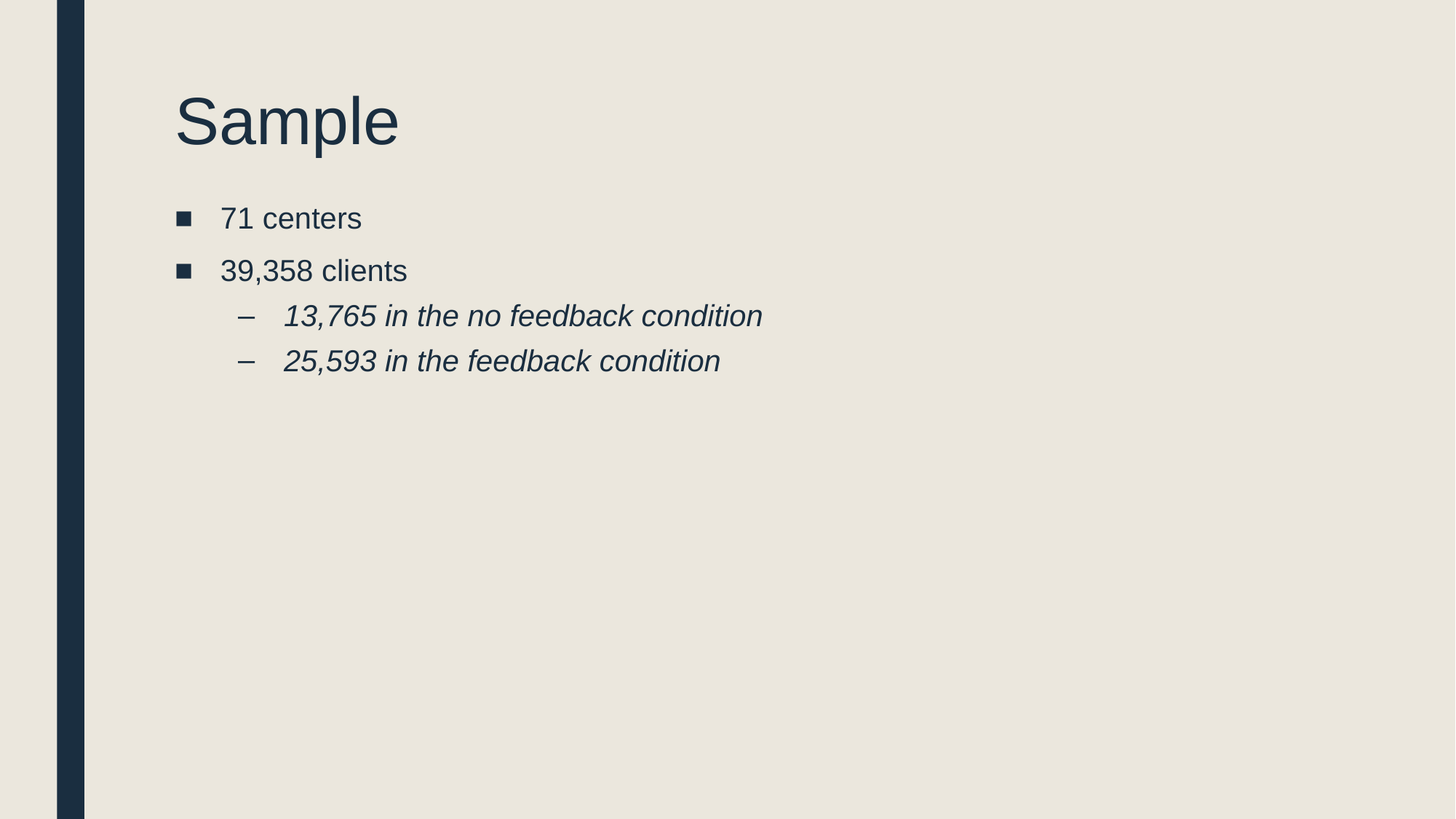

# Sample
71 centers
39,358 clients
13,765 in the no feedback condition
25,593 in the feedback condition